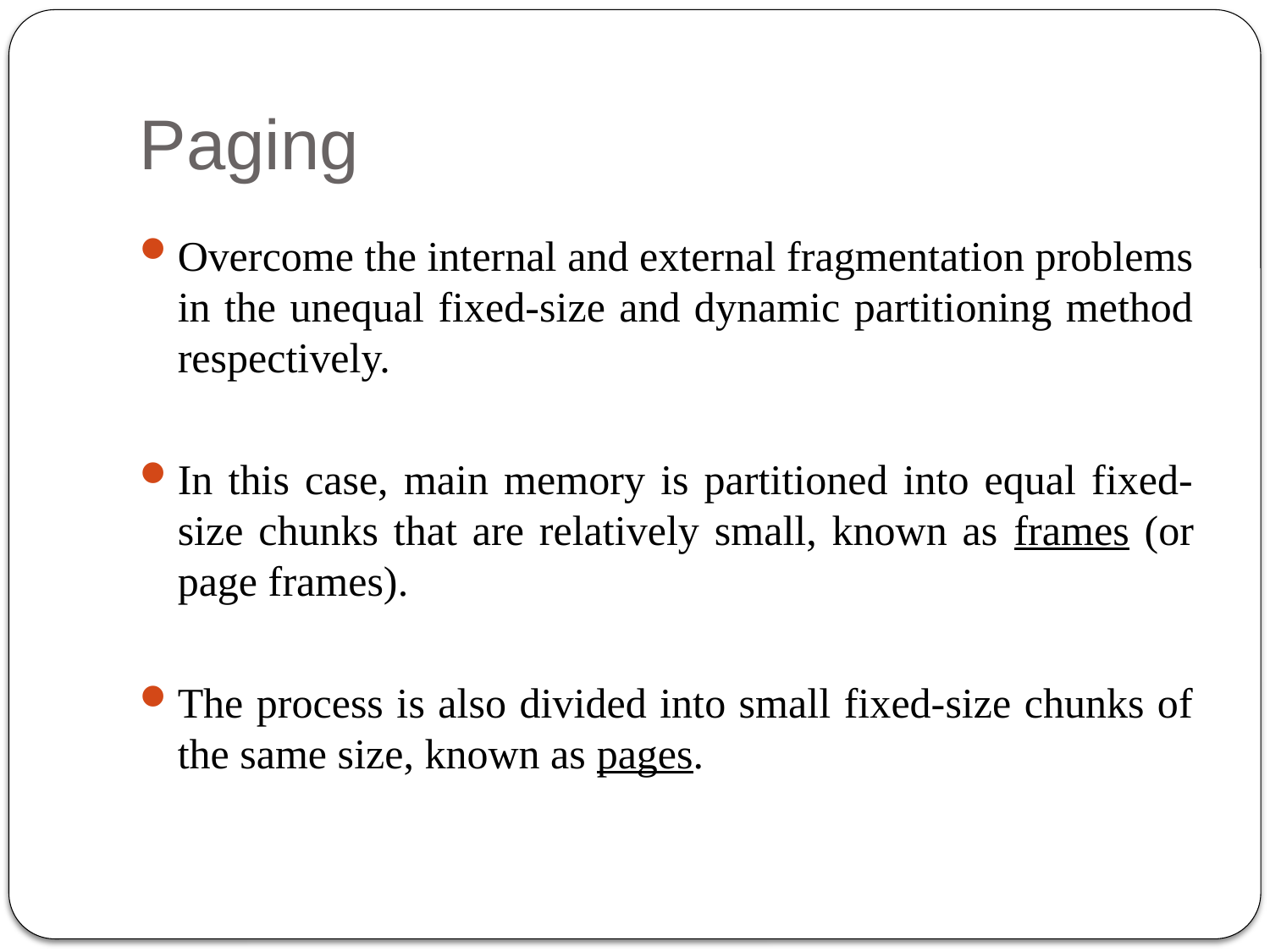

# Paging
Overcome the internal and external fragmentation problems in the unequal fixed-size and dynamic partitioning method respectively.

In this case, main memory is partitioned into equal fixed-size chunks that are relatively small, known as frames (or page frames).

The process is also divided into small fixed-size chunks of the same size, known as pages.